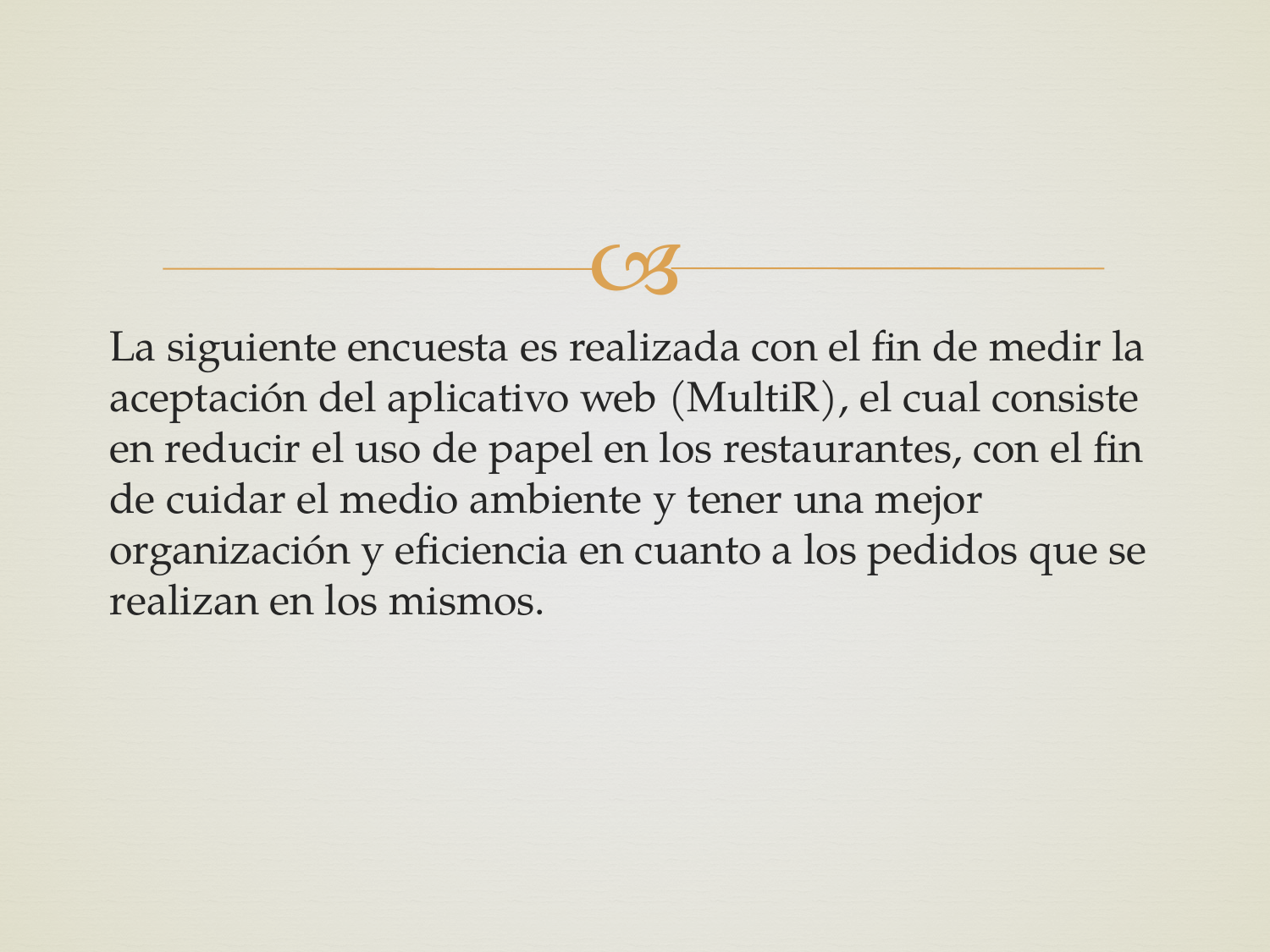

La siguiente encuesta es realizada con el fin de medir la aceptación del aplicativo web (MultiR), el cual consiste en reducir el uso de papel en los restaurantes, con el fin de cuidar el medio ambiente y tener una mejor organización y eficiencia en cuanto a los pedidos que se realizan en los mismos.